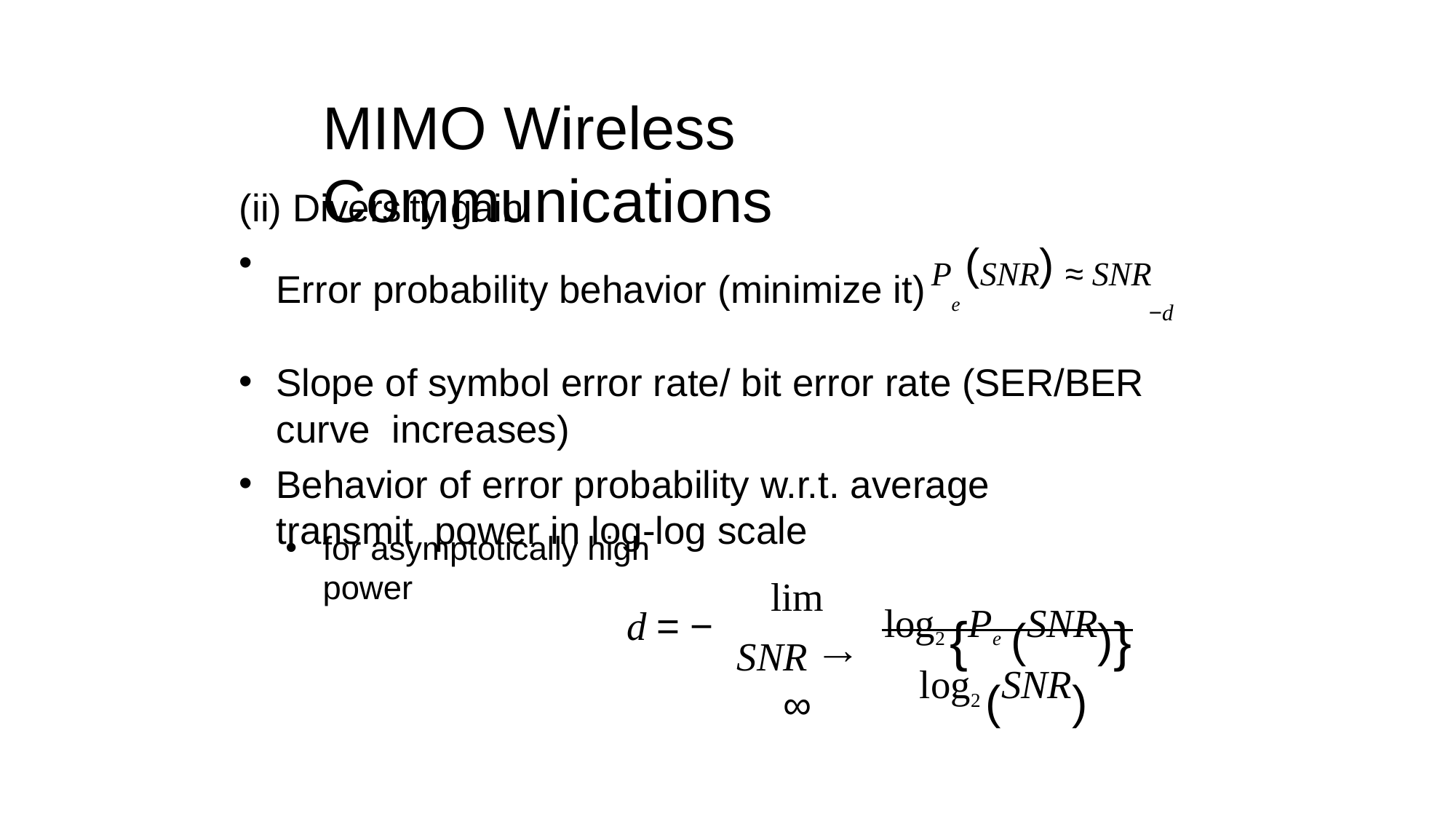

# MIMO Wireless Communications
(ii) Diversity gain

Error probability behavior (minimize it)	Pe (SNR) ≈ SNR
−d

Slope of symbol error rate/ bit error rate (SER/BER curve  increases)
Behavior of error probability w.r.t. average transmit  power in log-log scale

for asymptotically high power
log2 {Pe  (SNR)}
lim
SNR → ∞
d = −
log2 (SNR)